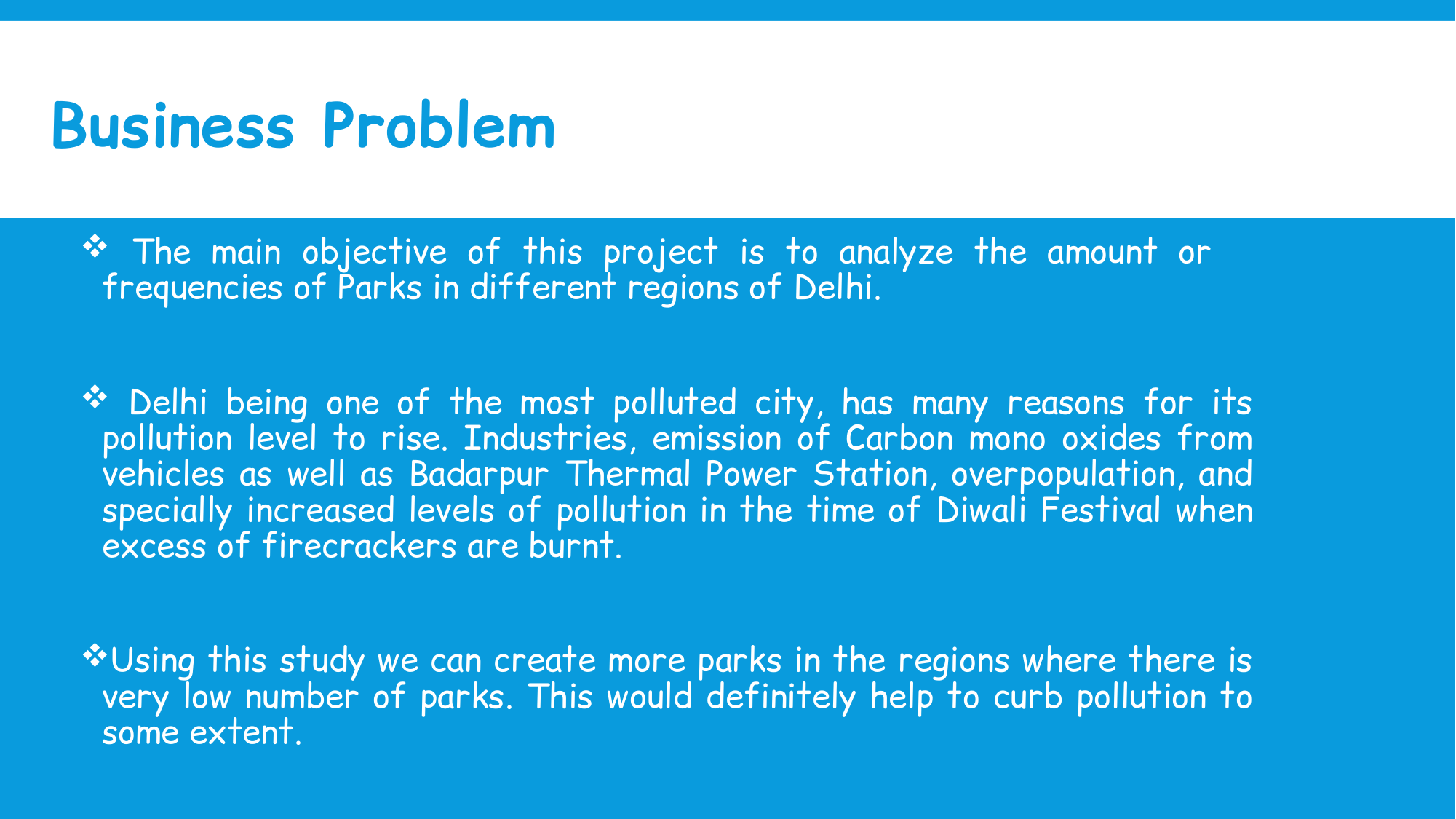

Business Problem
 The main objective of this project is to analyze the amount or   frequencies of Parks in different regions of Delhi.

 Delhi being one of the most polluted city, has many reasons for its pollution level to rise. Industries, emission of Carbon mono oxides from vehicles as well as Badarpur Thermal Power Station, overpopulation, and specially increased levels of pollution in the time of Diwali Festival when excess of firecrackers are burnt.

Using this study we can create more parks in the regions where there is very low number of parks. This would definitely help to curb pollution to some extent.